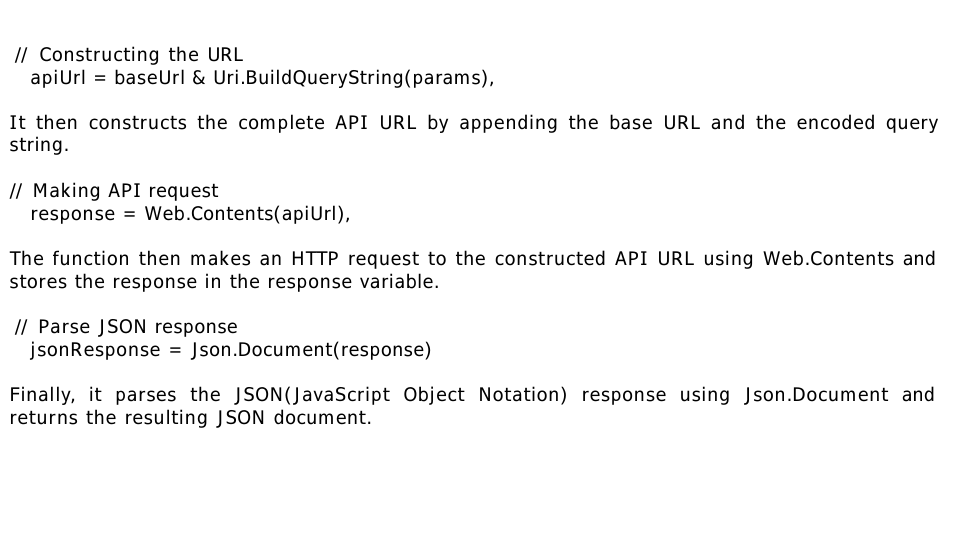

// Constructing the URL
apiUrl = baseUrl & Uri.BuildQueryString(params),

It then constructs the complete API URL by appending the base URL and the encoded query string.

// Making API request
response = Web.Contents(apiUrl),
The function then makes an HTTP request to the constructed API URL using Web.Contents and stores the response in the response variable.

// Parse JSON response
jsonResponse = Json.Document(response)
Finally, it parses the JSON(JavaScript Object Notation) response using Json.Document and returns the resulting JSON document.